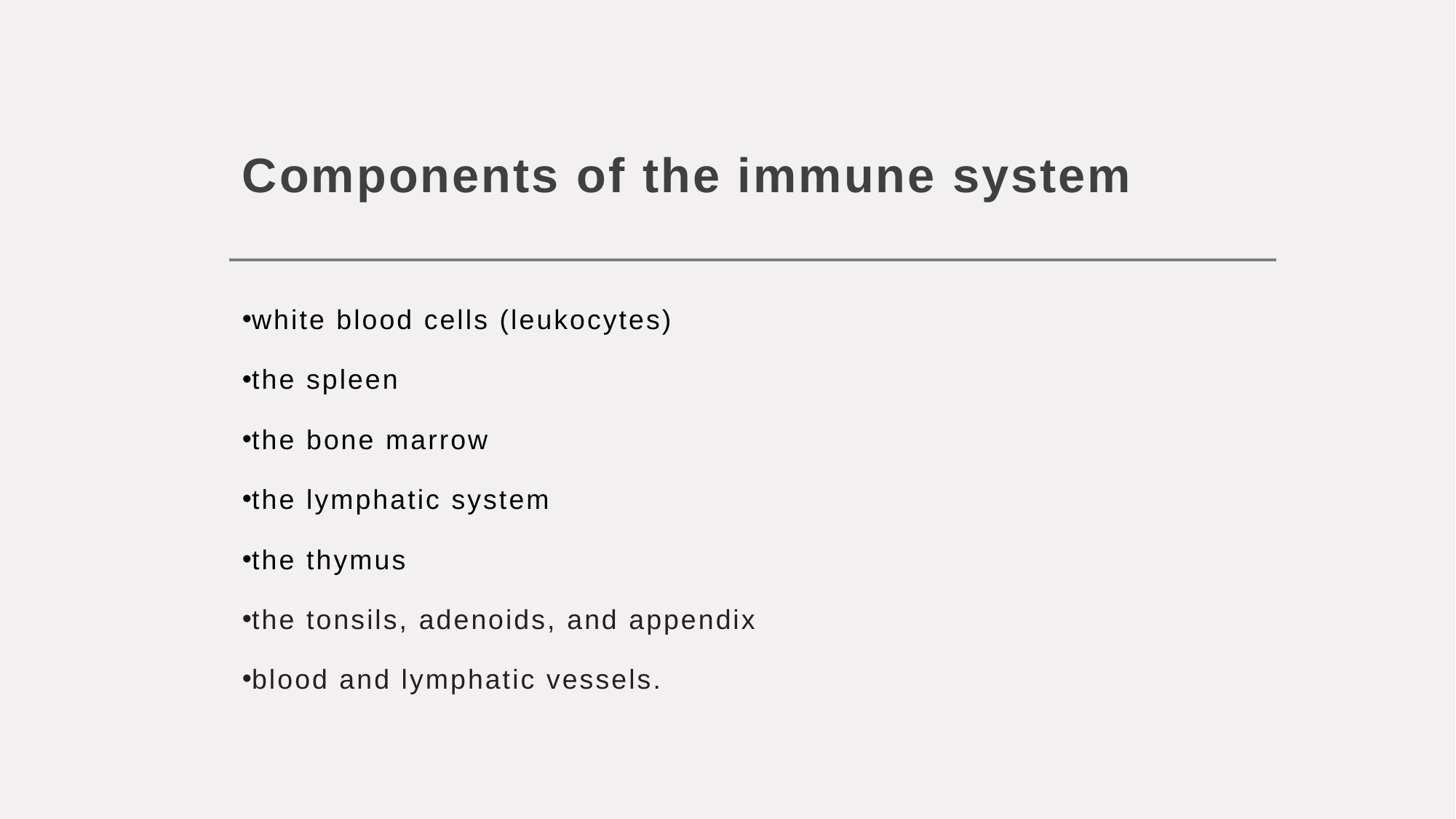

# Components of the immune system
white blood cells (leukocytes)
the spleen
the bone marrow
the lymphatic system
the thymus
the tonsils, adenoids, and appendix
blood and lymphatic vessels.